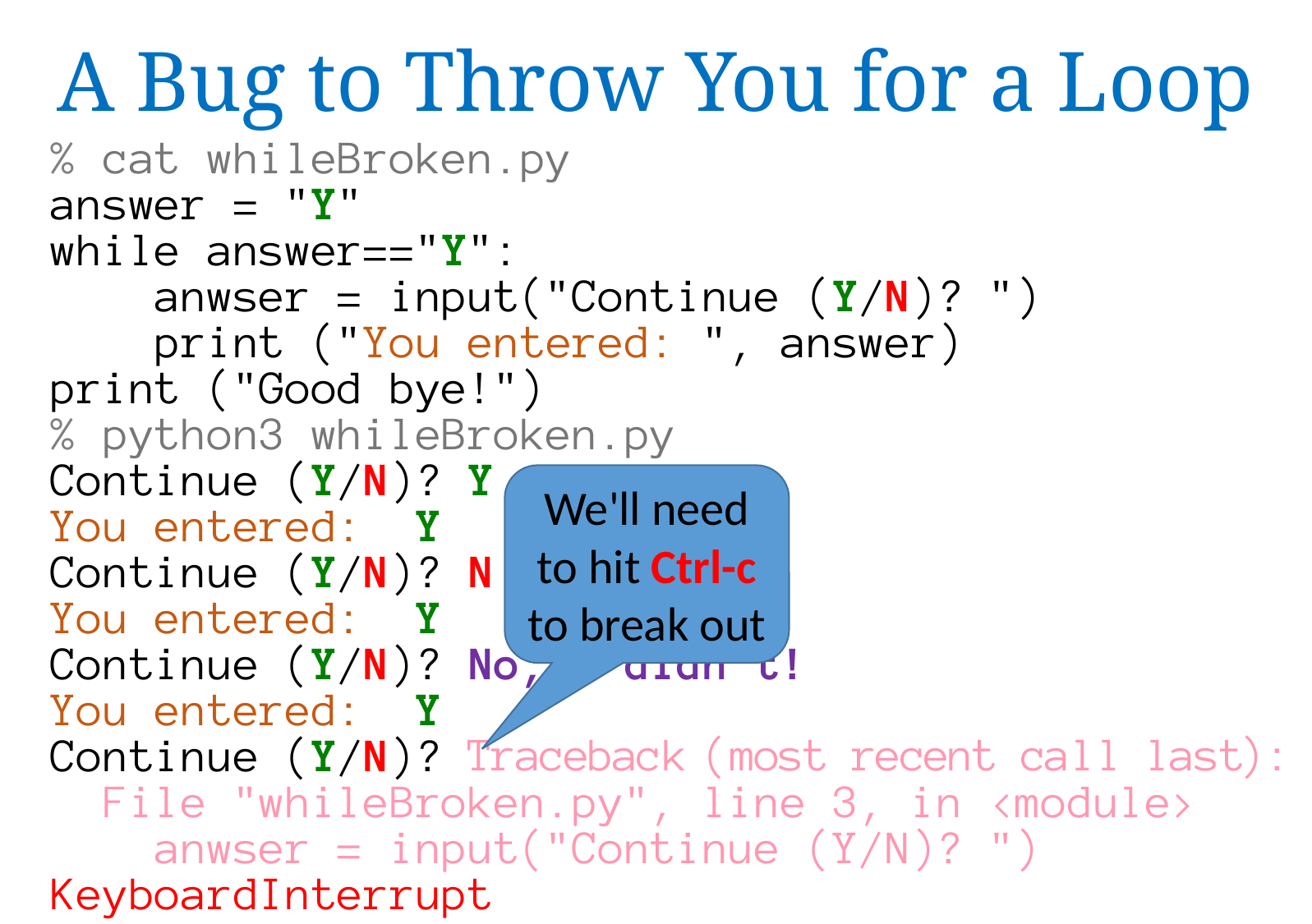

A Bug to Throw You for a Loop
% cat whileBroken.py
answer = "Y"
while answer=="Y":
    anwser = input("Continue (Y/N)? ")
    print ("You entered: ", answer)
print ("Good bye!")
% python3 whileBroken.py
Continue (Y/N)? Y
You entered:  Y
Continue (Y/N)? N
You entered:  Y
Continue (Y/N)? No, I didn't!
You entered:  Y
Continue (Y/N)?
  File "whileBroken.py", line 3, in <module>
    anwser = input("Continue (Y/N)? ")
KeyboardInterrupt

We'll need to hit Ctrl-c to break out
Traceback (most recent call last):